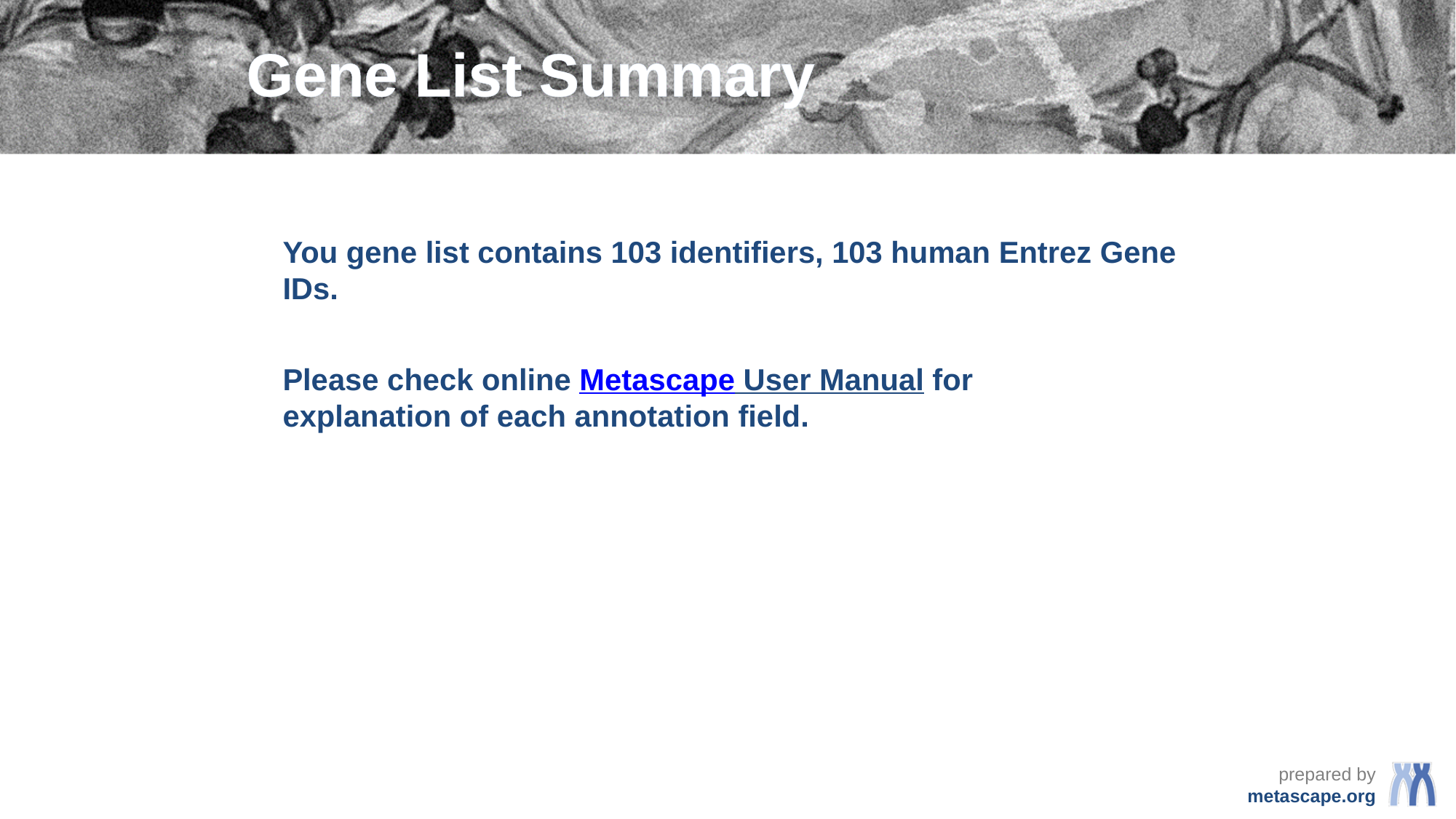

# Gene List Summary
You gene list contains 103 identifiers, 103 human Entrez Gene IDs.
Please check online Metascape User Manual for explanation of each annotation field.